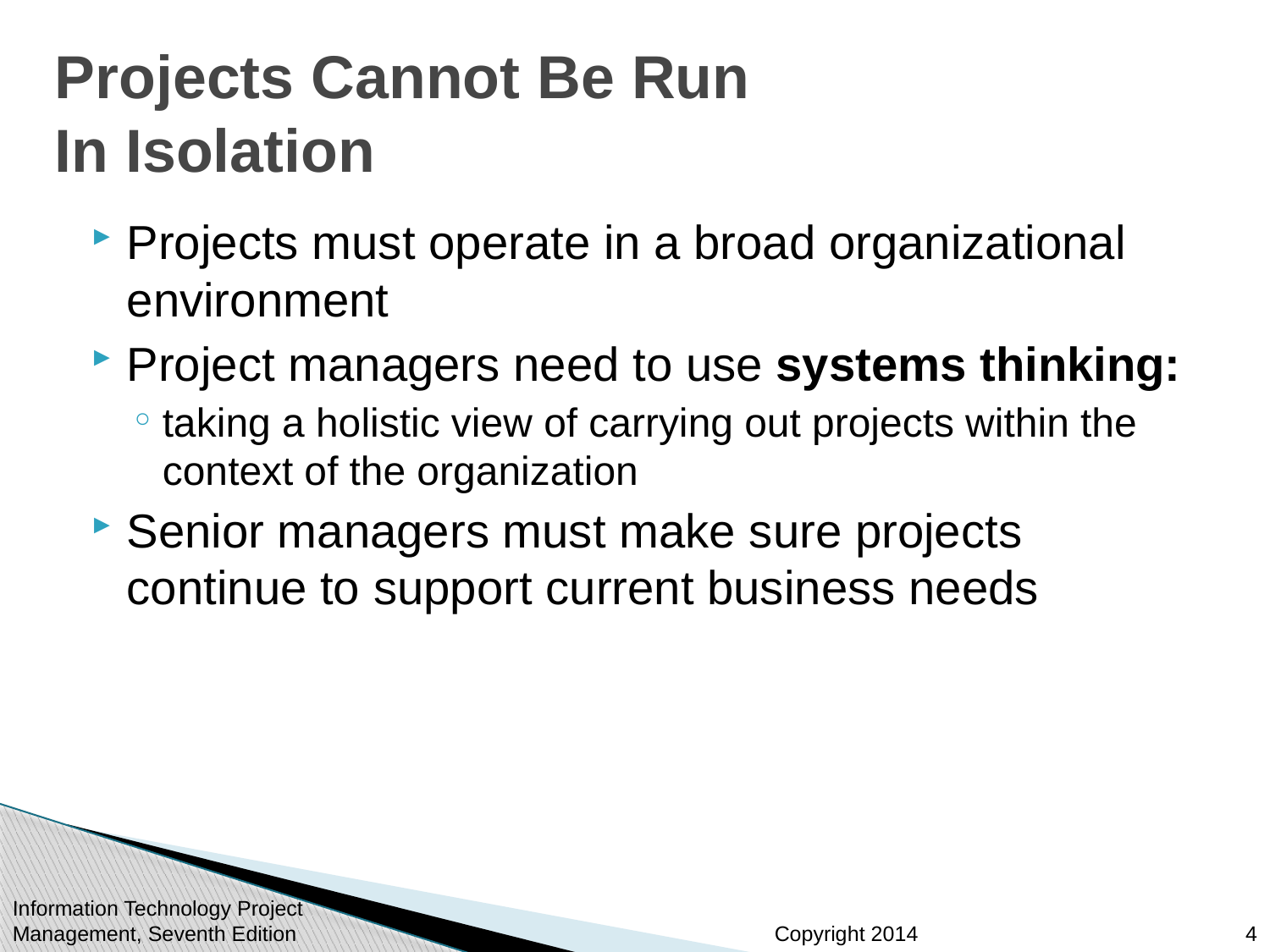

# Projects Cannot Be Run In Isolation
Projects must operate in a broad organizational environment
Project managers need to use systems thinking:
taking a holistic view of carrying out projects within the context of the organization
Senior managers must make sure projects continue to support current business needs

Information Technology Project Management, Seventh Edition
4